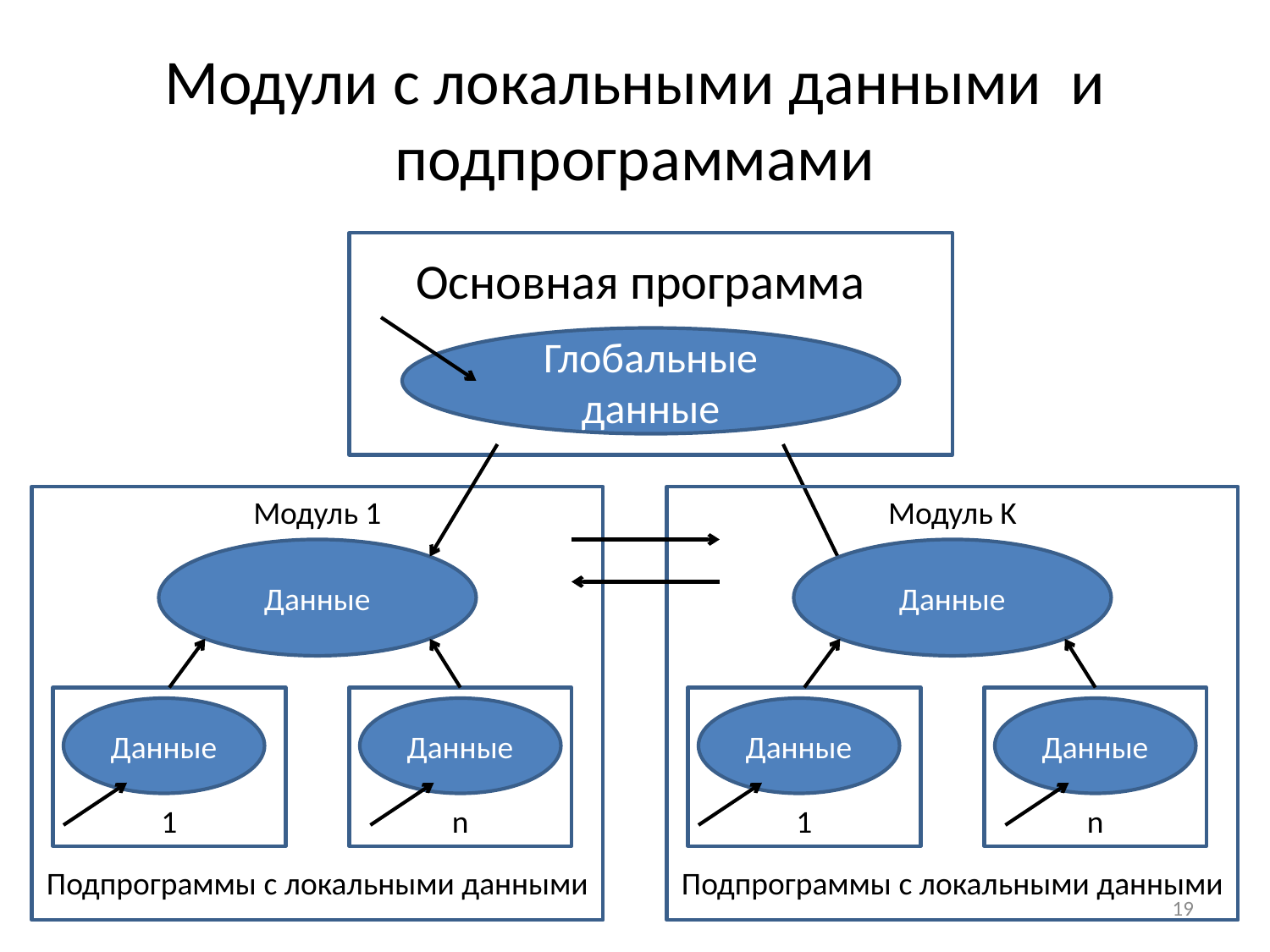

# Модули с локальными данными  и подпрограммами

Основная программа
Глобальные данные
Модуль 1
Модуль K
Данные
Данные
1
n
1
n
Данные
Данные
Данные
Данные
Подпрограммы с локальными данными
Подпрограммы с локальными данными
19